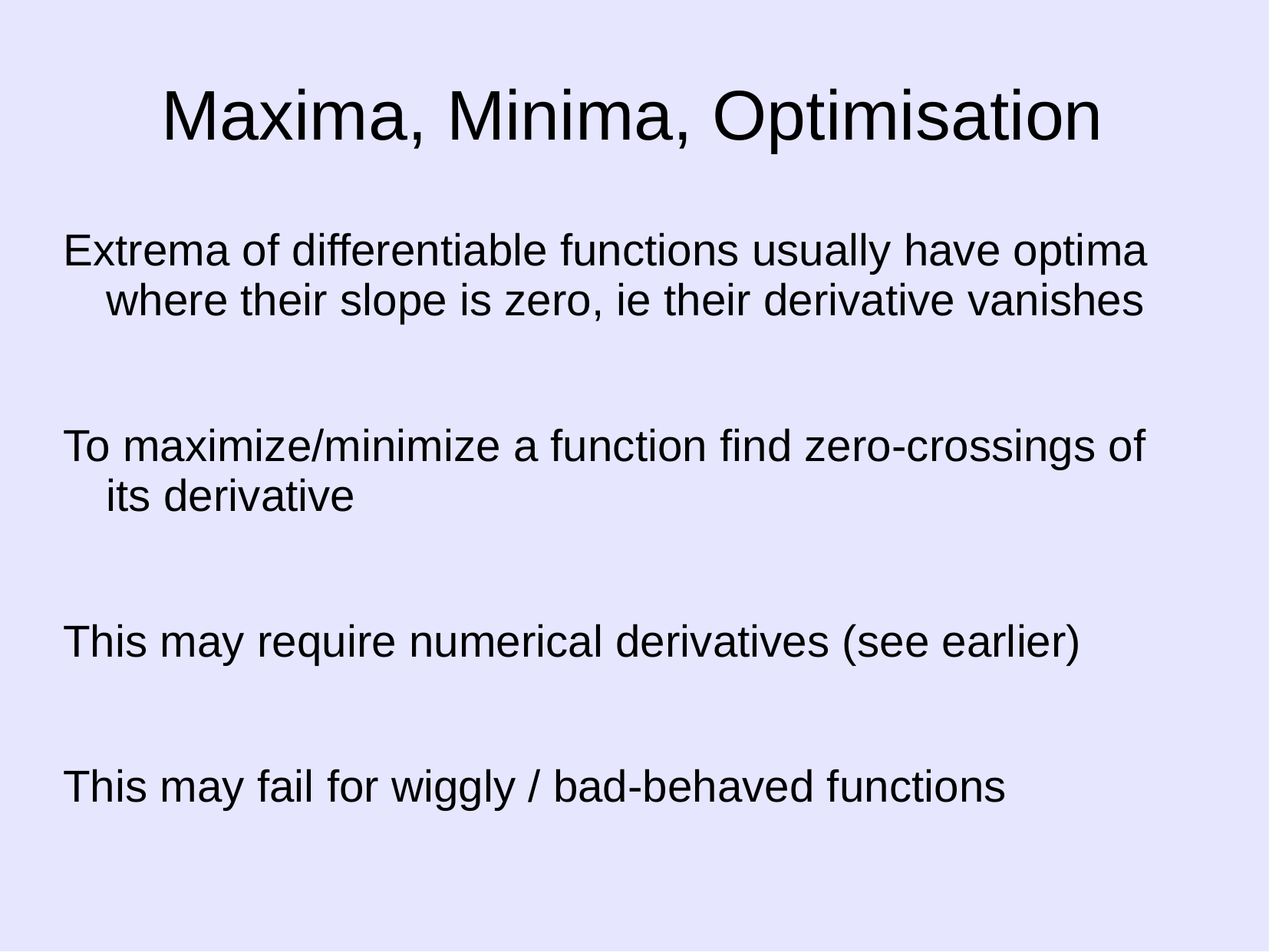

# Maxima, Minima, Optimisation
Extrema of differentiable functions usually have optima where their slope is zero, ie their derivative vanishes

To maximize/minimize a function find zero-crossings of its derivative

This may require numerical derivatives (see earlier)

This may fail for wiggly / bad-behaved functions